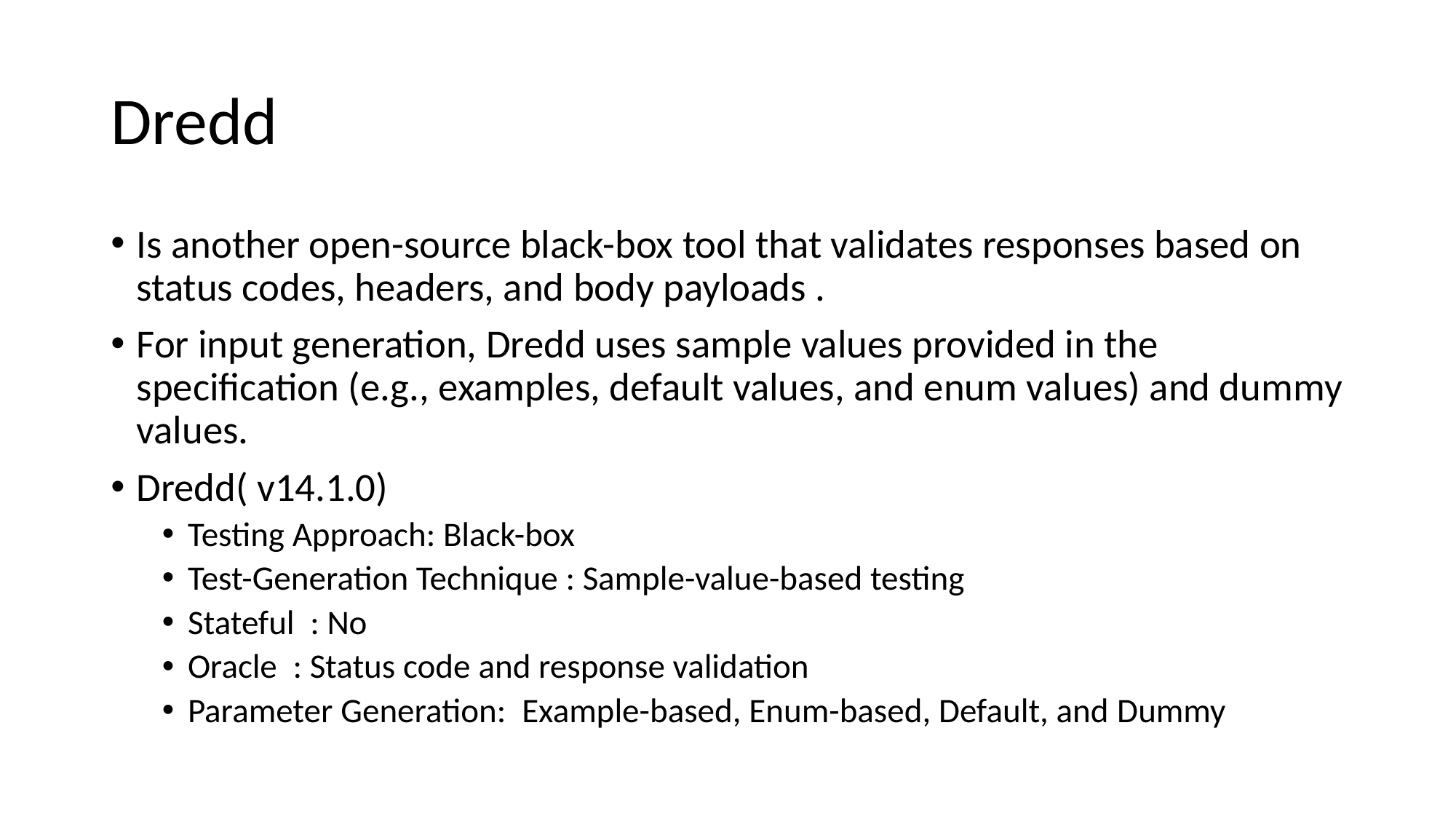

# Dredd
Is another open-source black-box tool that validates responses based on status codes, headers, and body payloads .
For input generation, Dredd uses sample values provided in the specification (e.g., examples, default values, and enum values) and dummy values.
Dredd( v14.1.0)
Testing Approach: Black-box
Test-Generation Technique : Sample-value-based testing
Stateful  : No
Oracle  : Status code and response validation
Parameter Generation:  Example-based, Enum-based, Default, and Dummy